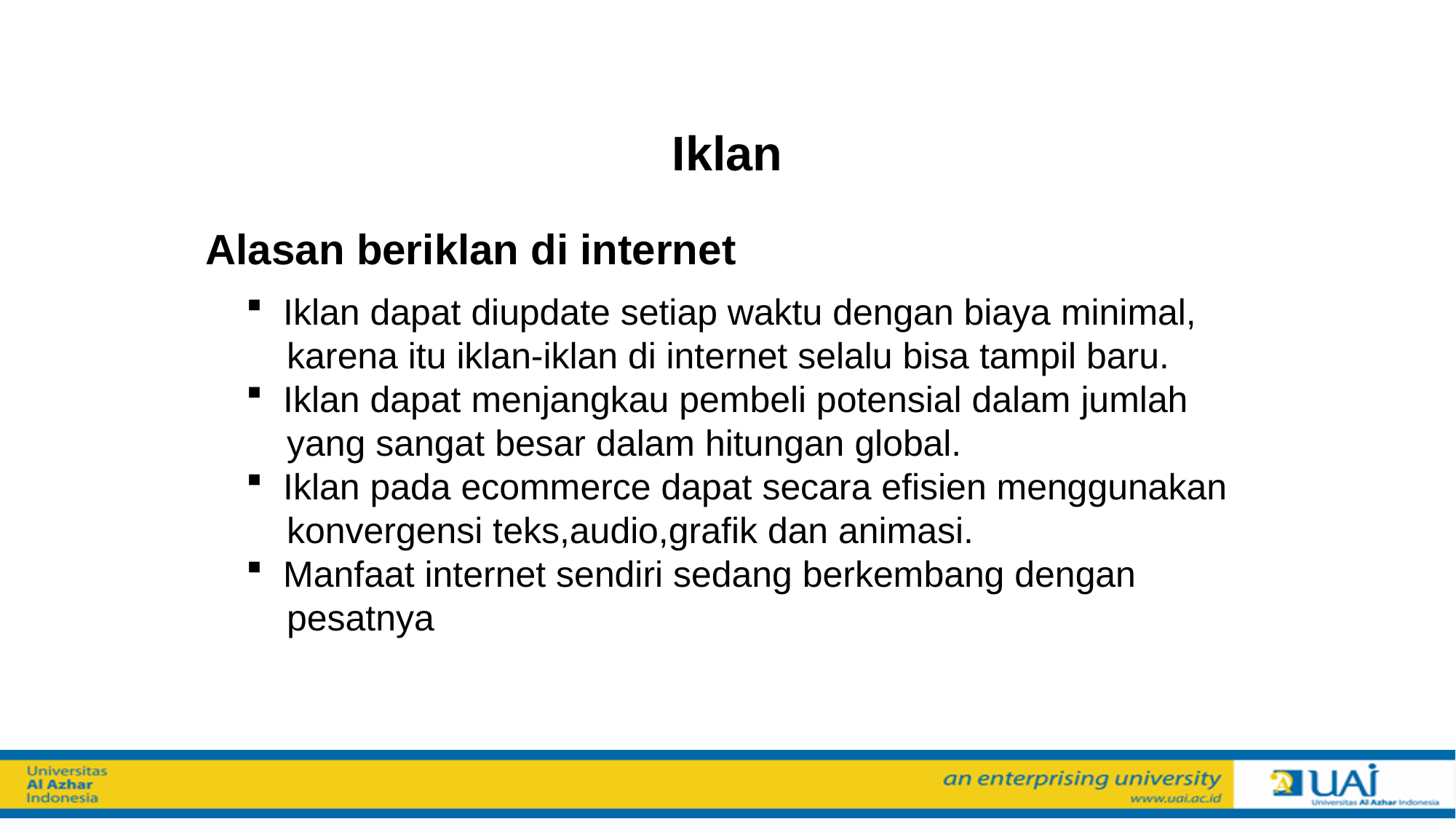

Iklan
Alasan beriklan di internet
  Iklan dapat diupdate setiap waktu dengan biaya minimal,
    karena itu iklan-iklan di internet selalu bisa tampil baru.
  Iklan dapat menjangkau pembeli potensial dalam jumlah
    yang sangat besar dalam hitungan global.
  Iklan pada ecommerce dapat secara efisien menggunakan
    konvergensi teks,audio,grafik dan animasi.
  Manfaat internet sendiri sedang berkembang dengan
    pesatnya